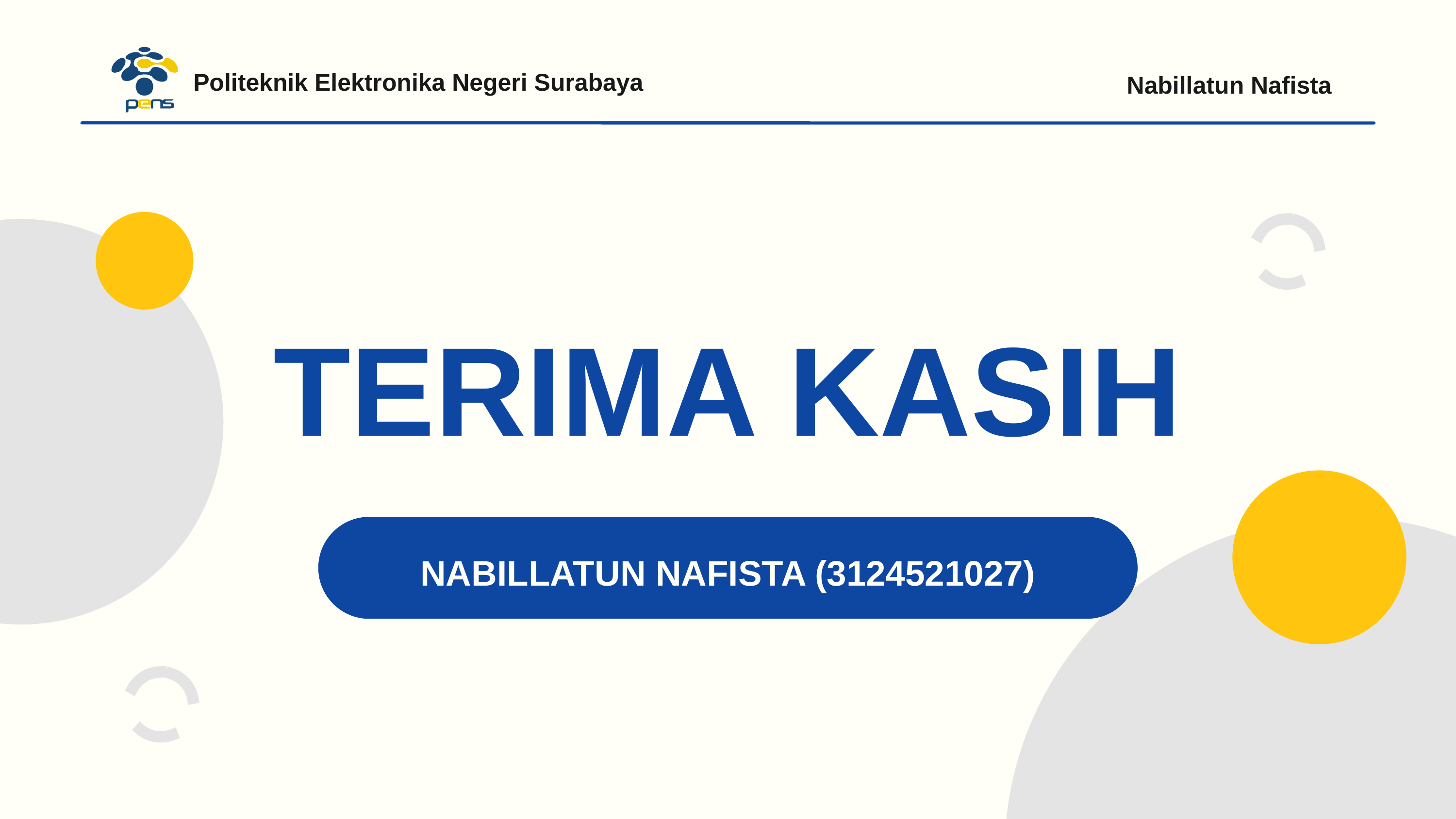

Politeknik Elektronika Negeri Surabaya
Nabillatun Nafista

TERIMA KASIH

NABILLATUN NAFISTA (3124521027)